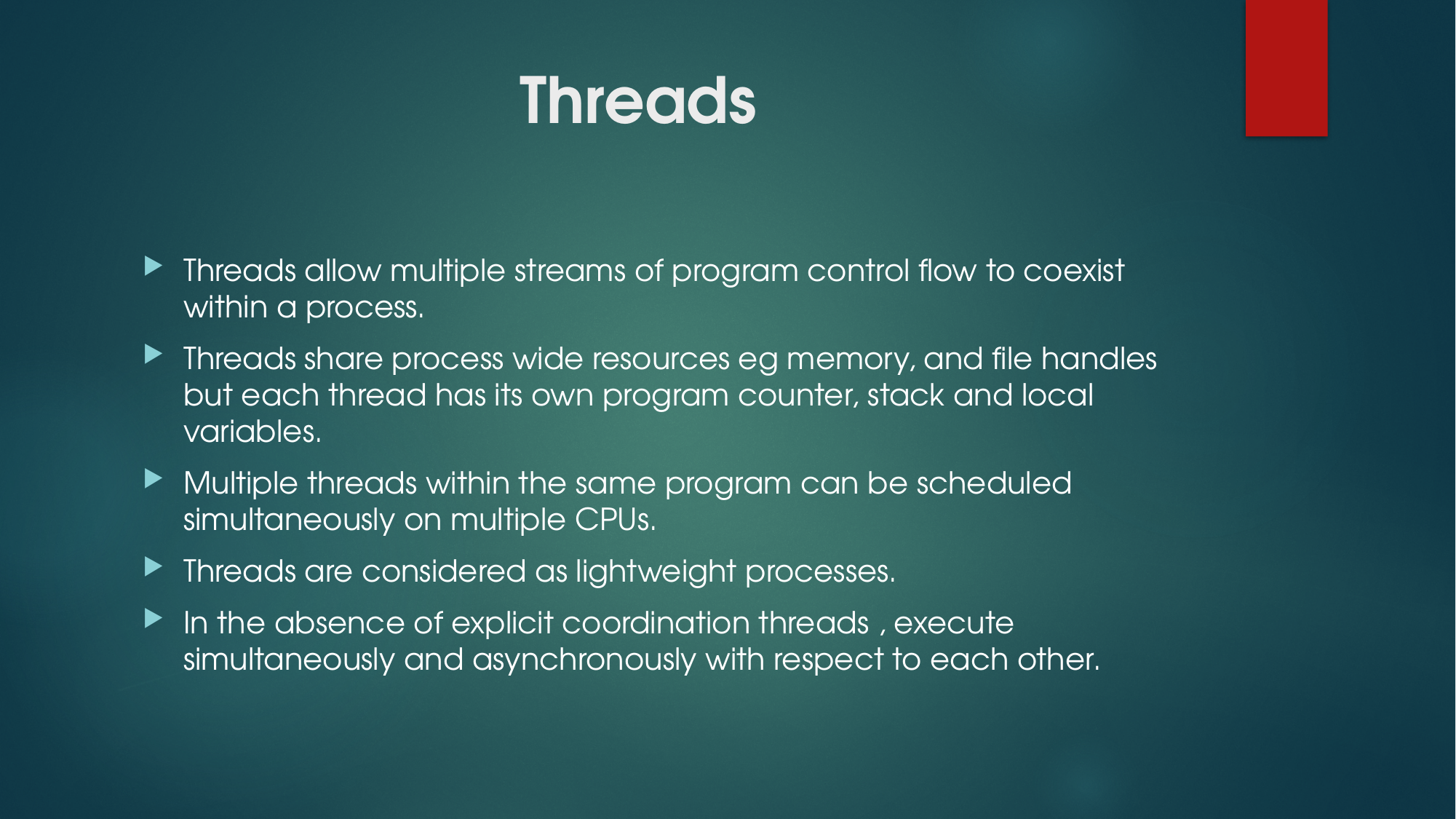

# Threads
Threads allow multiple streams of program control flow to coexist within a process.
Threads share process wide resources eg memory, and file handles but each thread has its own program counter, stack and local variables.
Multiple threads within the same program can be scheduled simultaneously on multiple CPUs.
Threads are considered as lightweight processes.
In the absence of explicit coordination threads , execute simultaneously and asynchronously with respect to each other.